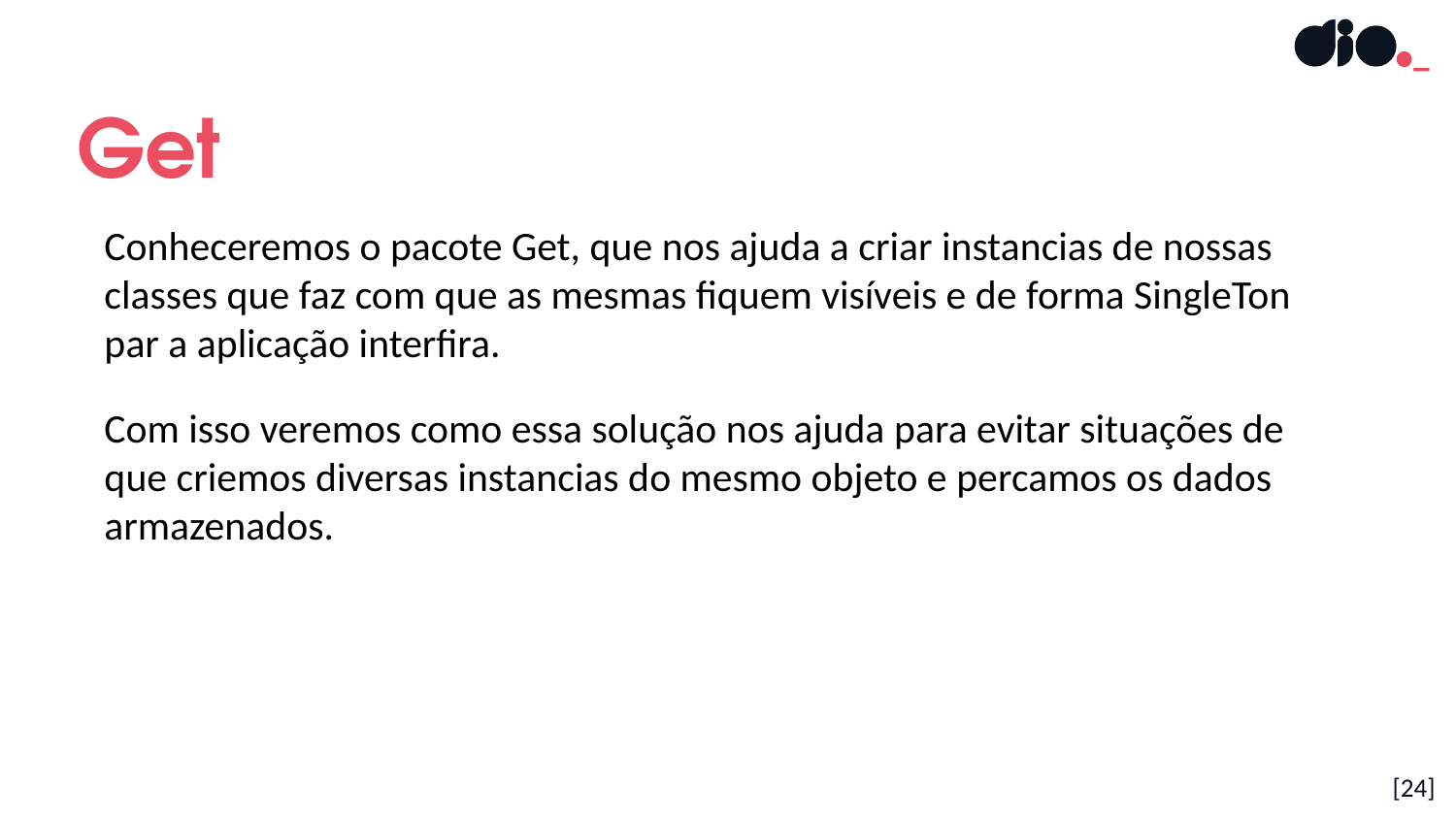

Get
Conheceremos o pacote Get, que nos ajuda a criar instancias de nossas classes que faz com que as mesmas fiquem visíveis e de forma SingleTon par a aplicação interfira.
Com isso veremos como essa solução nos ajuda para evitar situações de que criemos diversas instancias do mesmo objeto e percamos os dados armazenados.
[24]